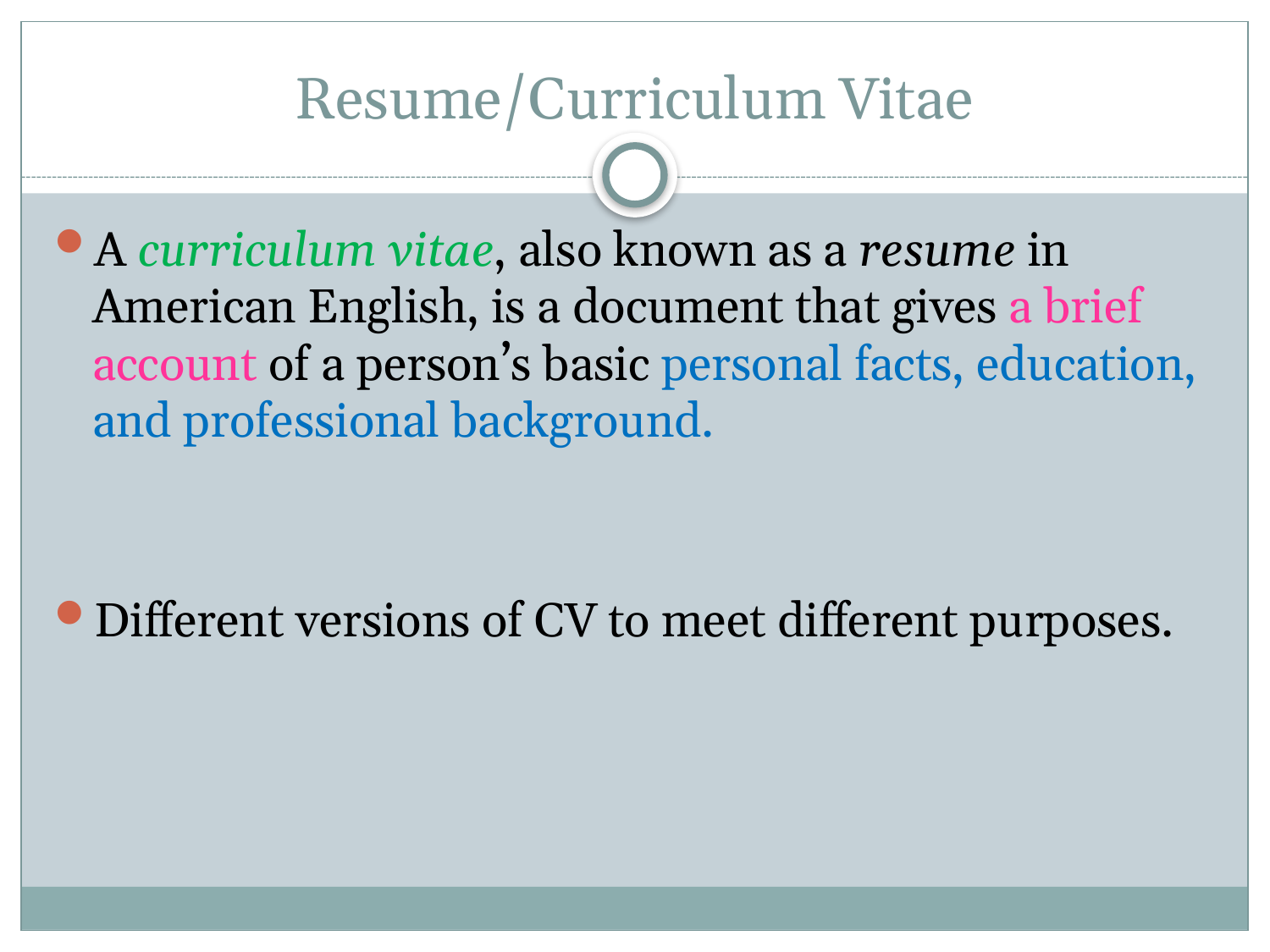

# Resume/Curriculum Vitae
A curriculum vitae, also known as a resume in American English, is a document that gives a brief account of a person’s basic personal facts, education, and professional background.

Different versions of CV to meet different purposes.